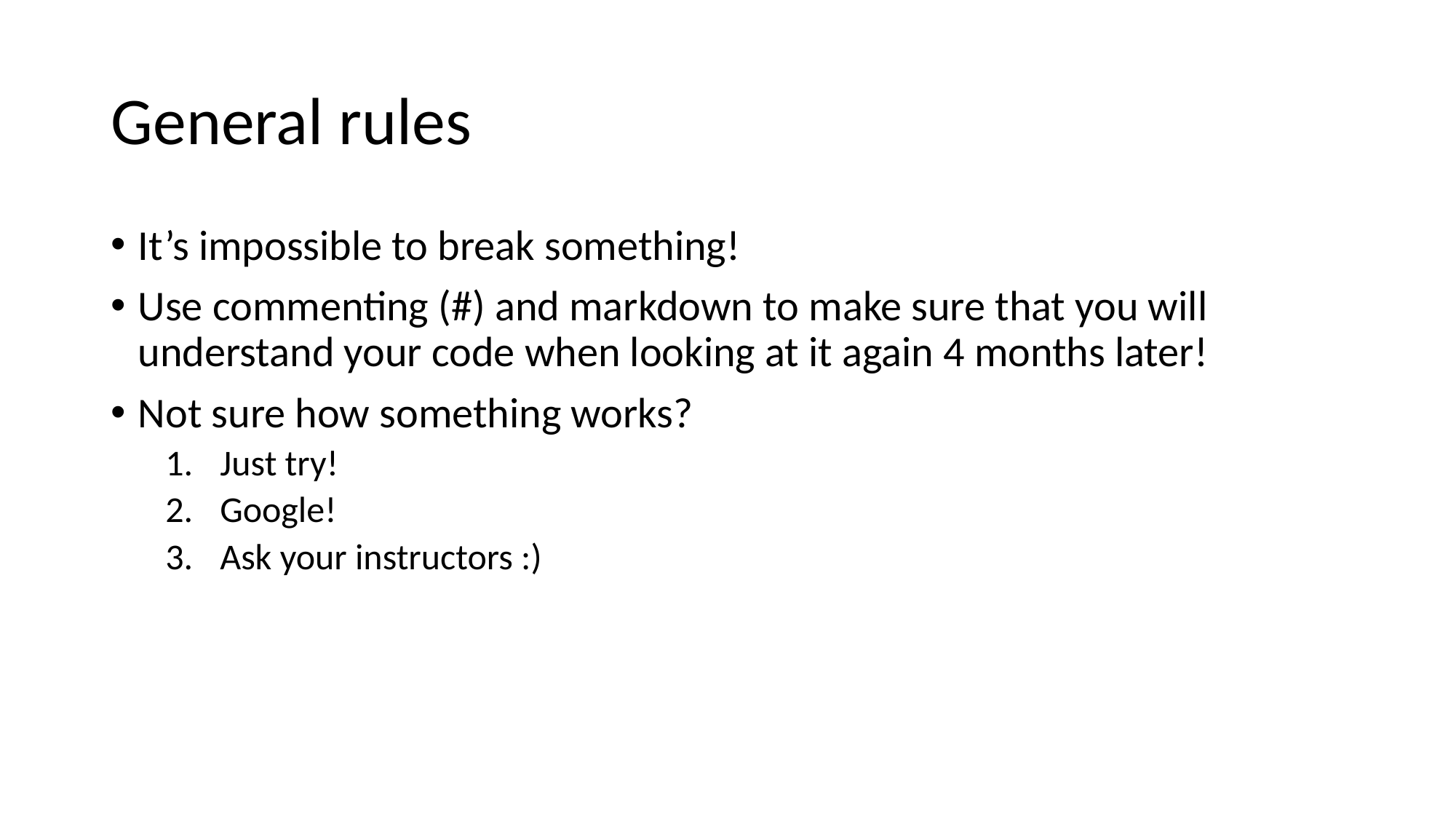

# General rules
It’s impossible to break something!
Use commenting (#) and markdown to make sure that you will understand your code when looking at it again 4 months later!
Not sure how something works?
Just try!
Google!
Ask your instructors :)